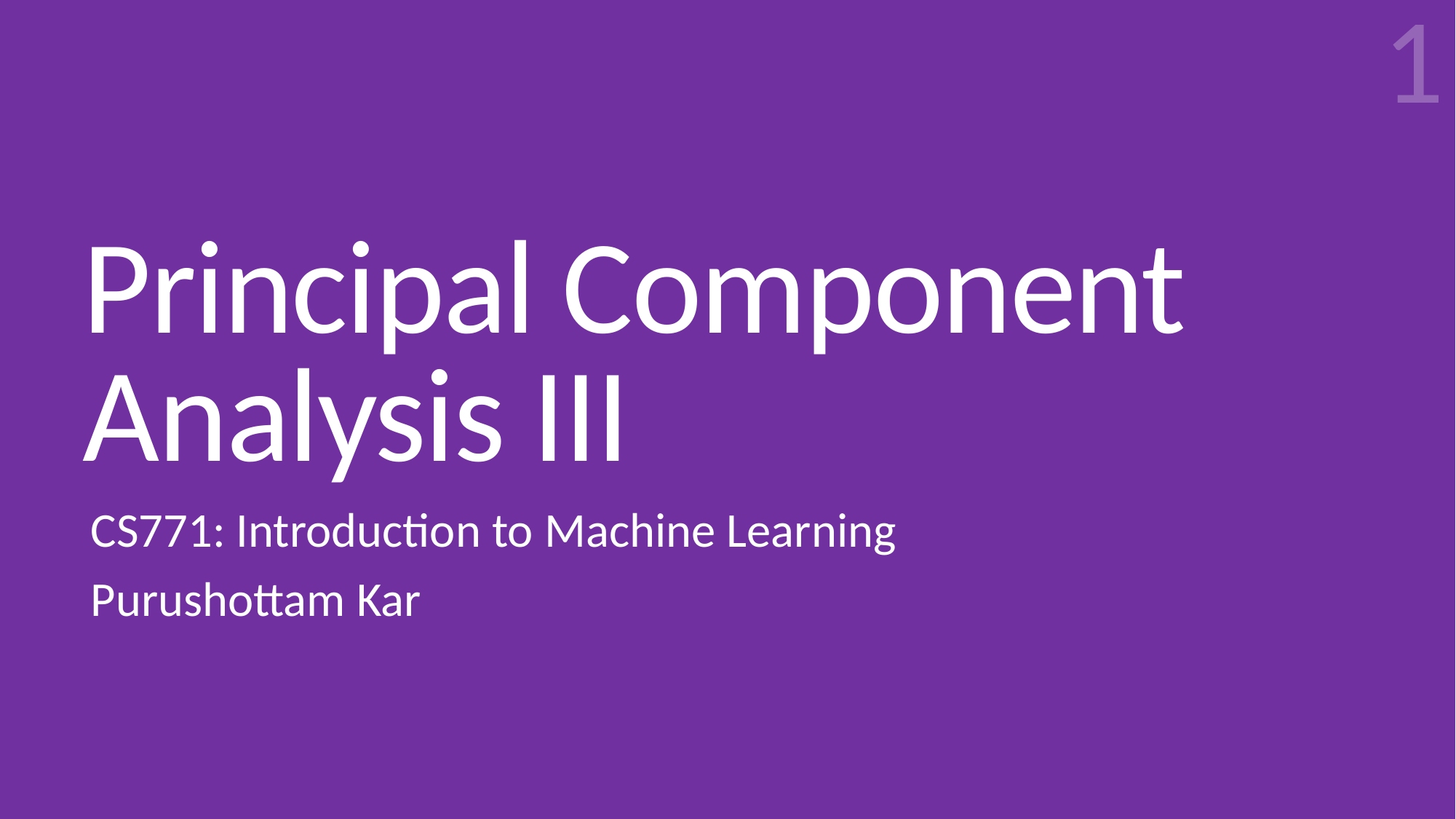

1
# Principal Component Analysis III
CS771: Introduction to Machine Learning
Purushottam Kar